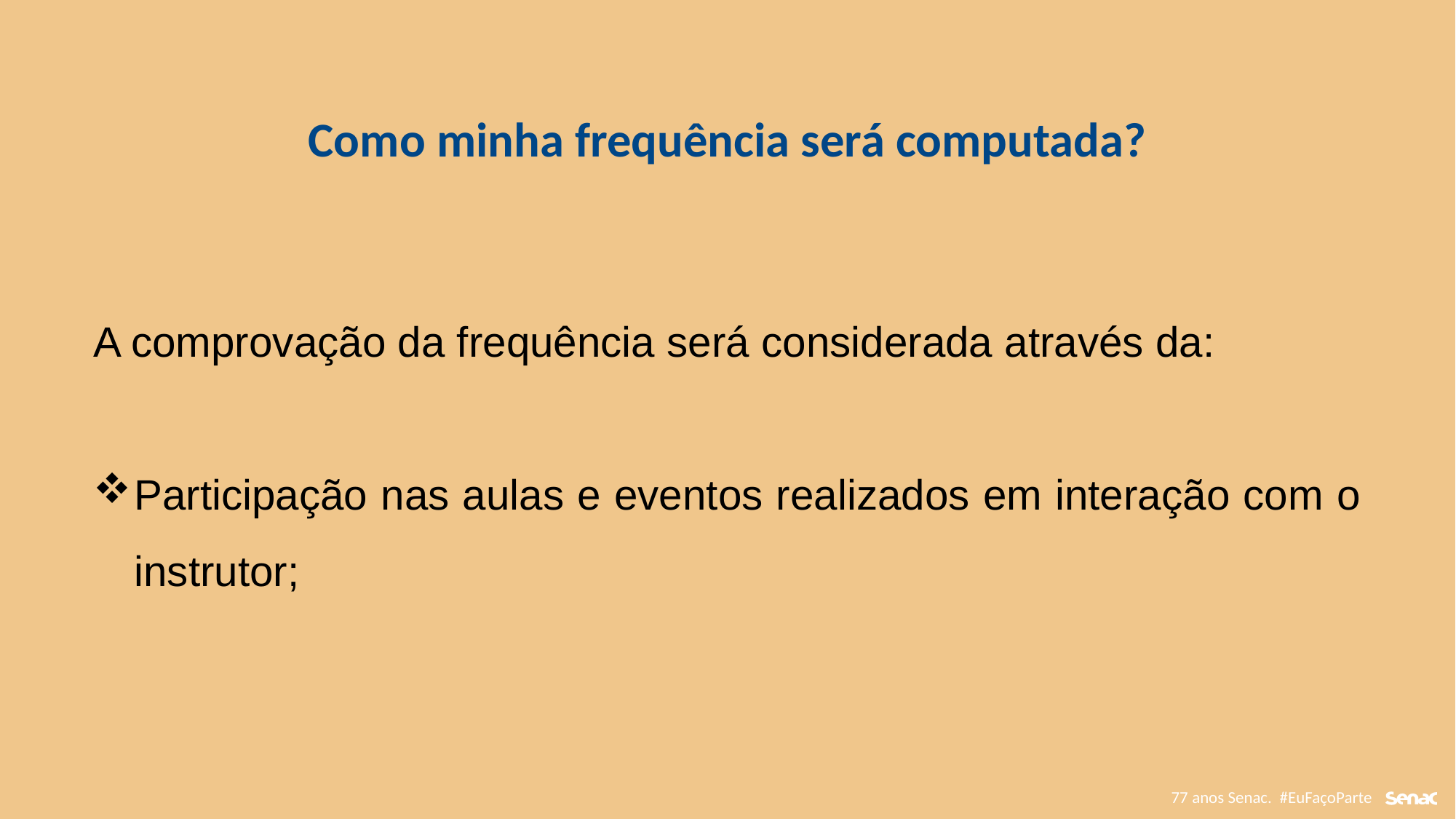

Especificações Básicas
Título
Como minha frequência será computada?
Tamanho: 28
Fonte: Calibri
Negrito e Letras Maiúsculas
Subtítulo
A comprovação da frequência será considerada através da:

Participação nas aulas e eventos realizados em interação com o instrutor;

Tamanho: 22
Fonte: Calibri
Negrito e Letras Maiúsculas
Texto
Tamanho: 18
Fonte: Calibri Light
Normal
Cores Básicas